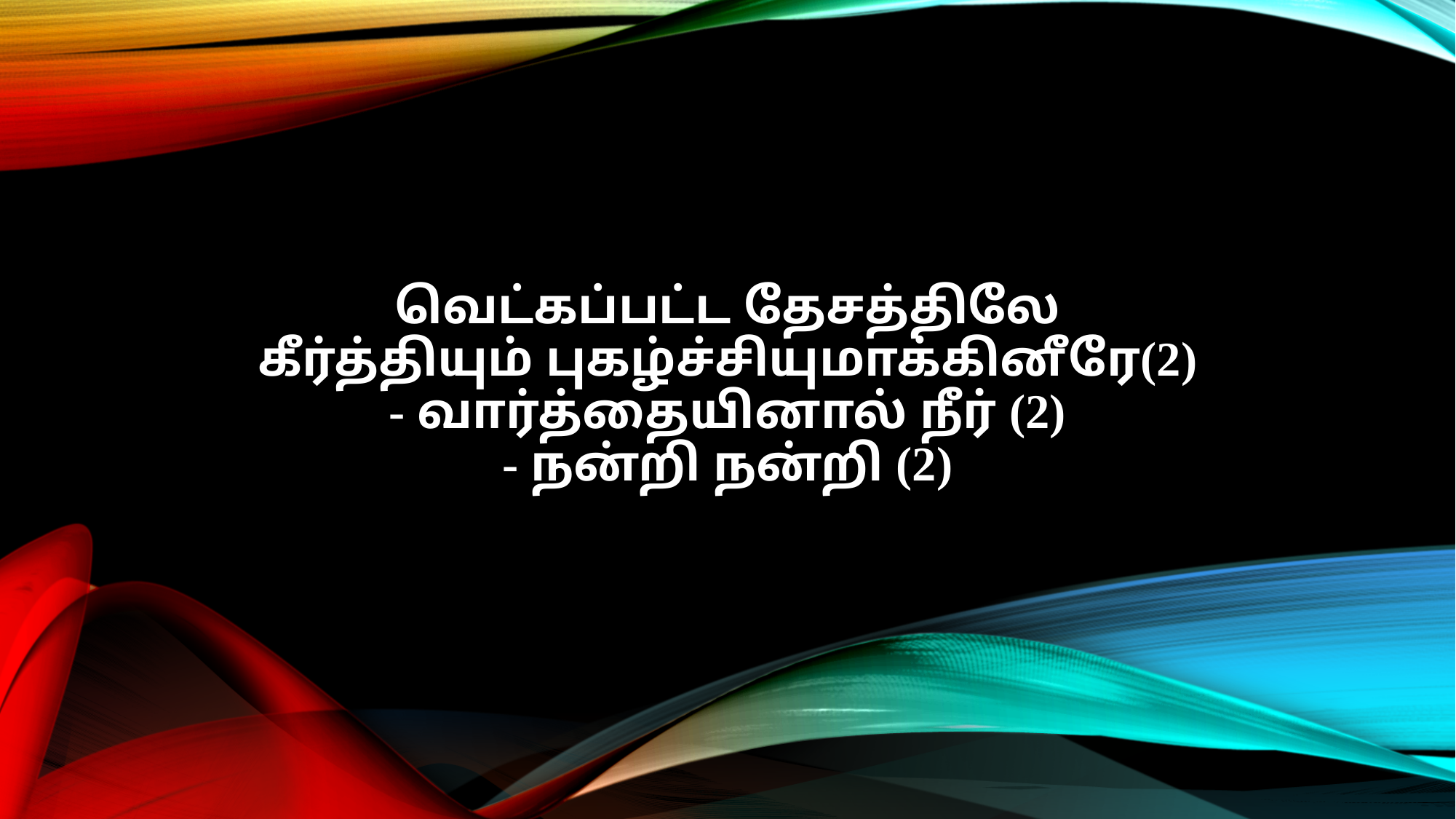

வெட்கப்பட்ட தேசத்திலே
கீர்த்தியும் புகழ்ச்சியுமாக்கினீரே(2)
- வார்த்தையினால் நீர் (2)
- நன்றி நன்றி (2)